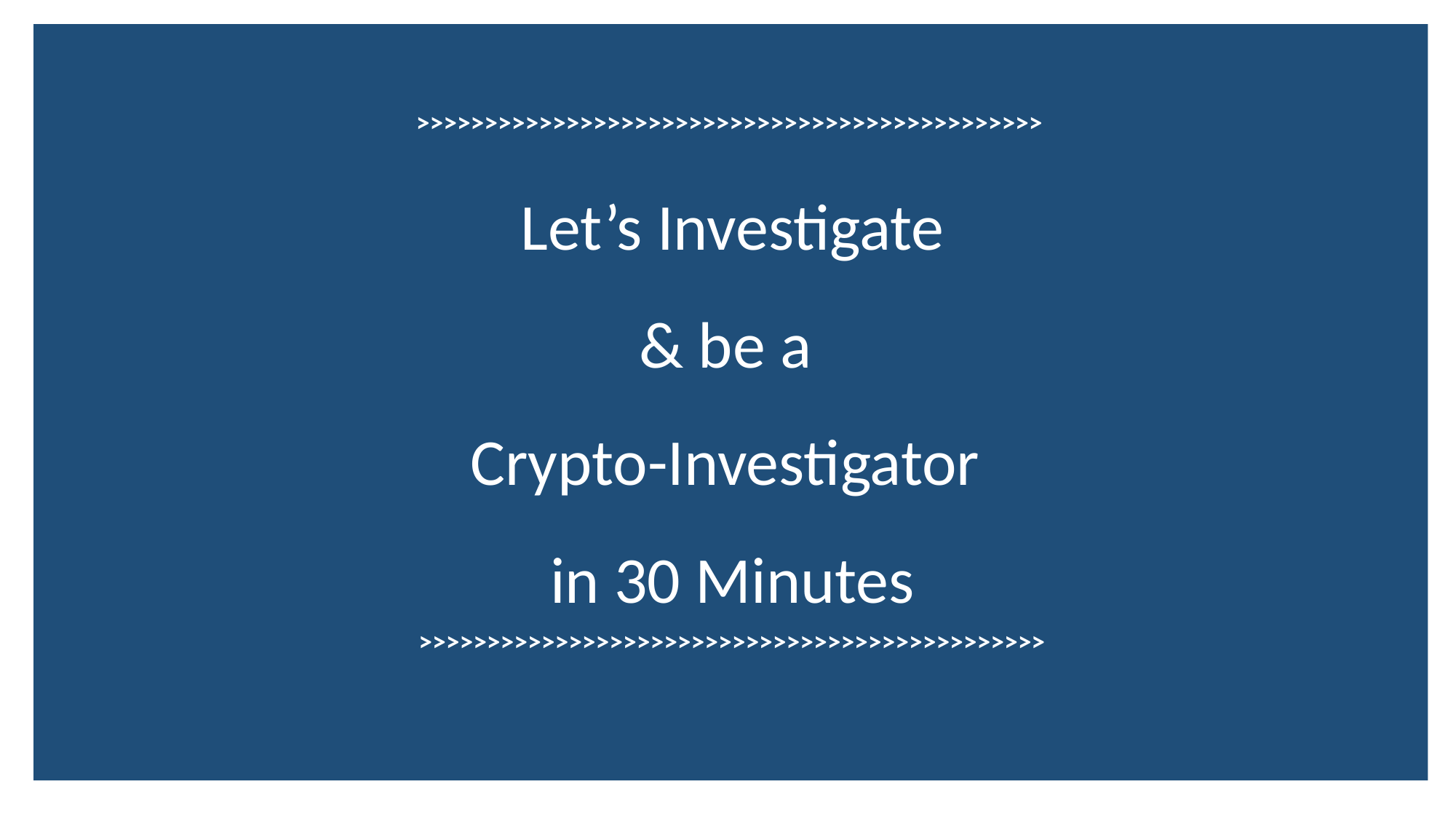

>>>>>>>>>>>>>>>>>>>>>>>>>>>>>>>>>>>>>>>>>>>>>>
# Let’s Investigate & be a Crypto-Investigator in 30 Minutes
>>>>>>>>>>>>>>>>>>>>>>>>>>>>>>>>>>>>>>>>>>>>>>